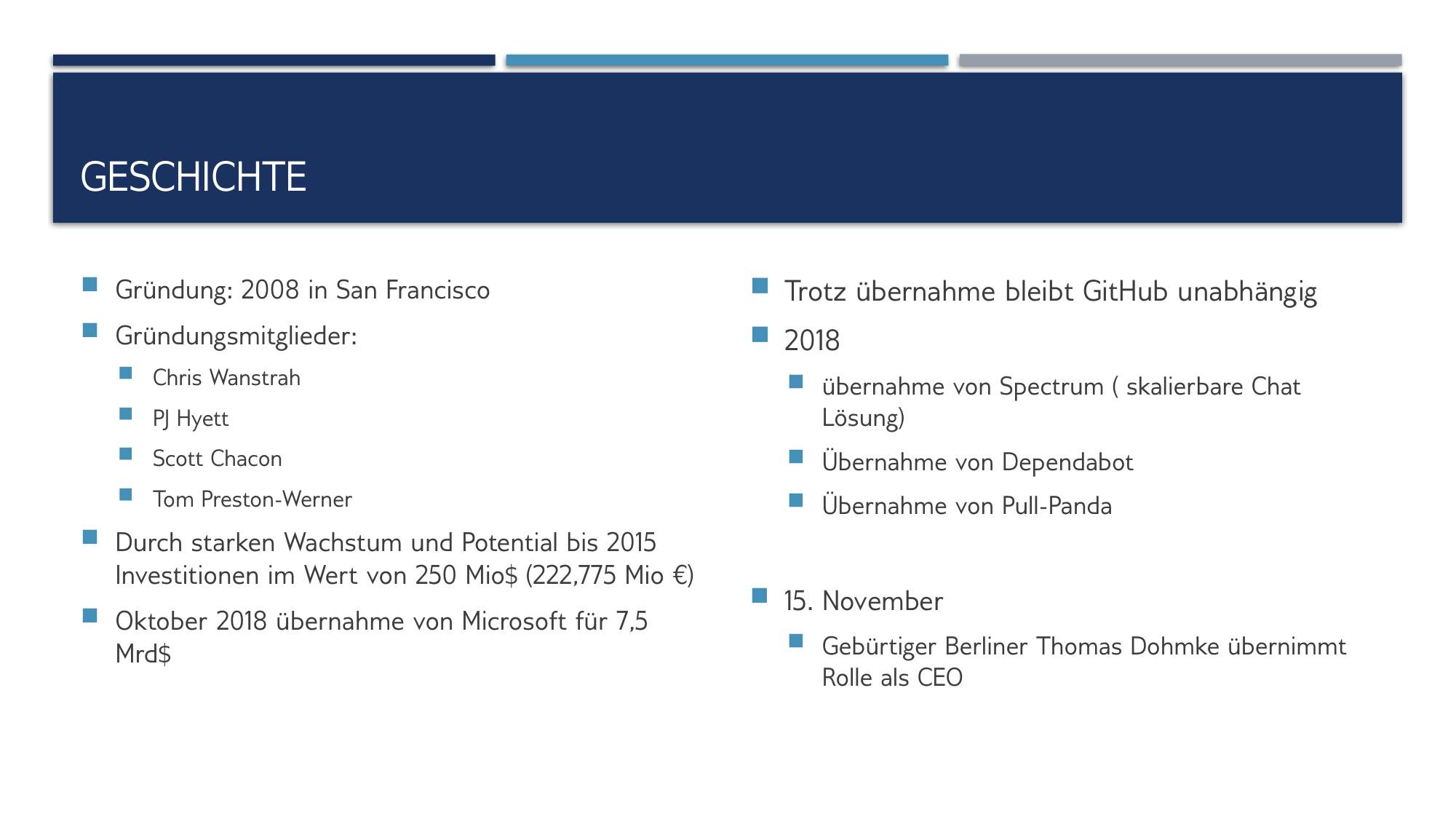

# Geschichte
Gründung: 2008 in San Francisco
Gründungsmitglieder:
Chris Wanstrah
PJ Hyett
Scott Chacon
Tom Preston-Werner
Durch starken Wachstum und Potential bis 2015 Investitionen im Wert von 250 Mio$ (222,775 Mio €)
Oktober 2018 übernahme von Microsoft für 7,5 Mrd$

Trotz übernahme bleibt GitHub unabhängig
2018
übernahme von Spectrum ( skalierbare Chat Lösung)
Übernahme von Dependabot
Übernahme von Pull-Panda

15. November
Gebürtiger Berliner Thomas Dohmke übernimmt Rolle als CEO